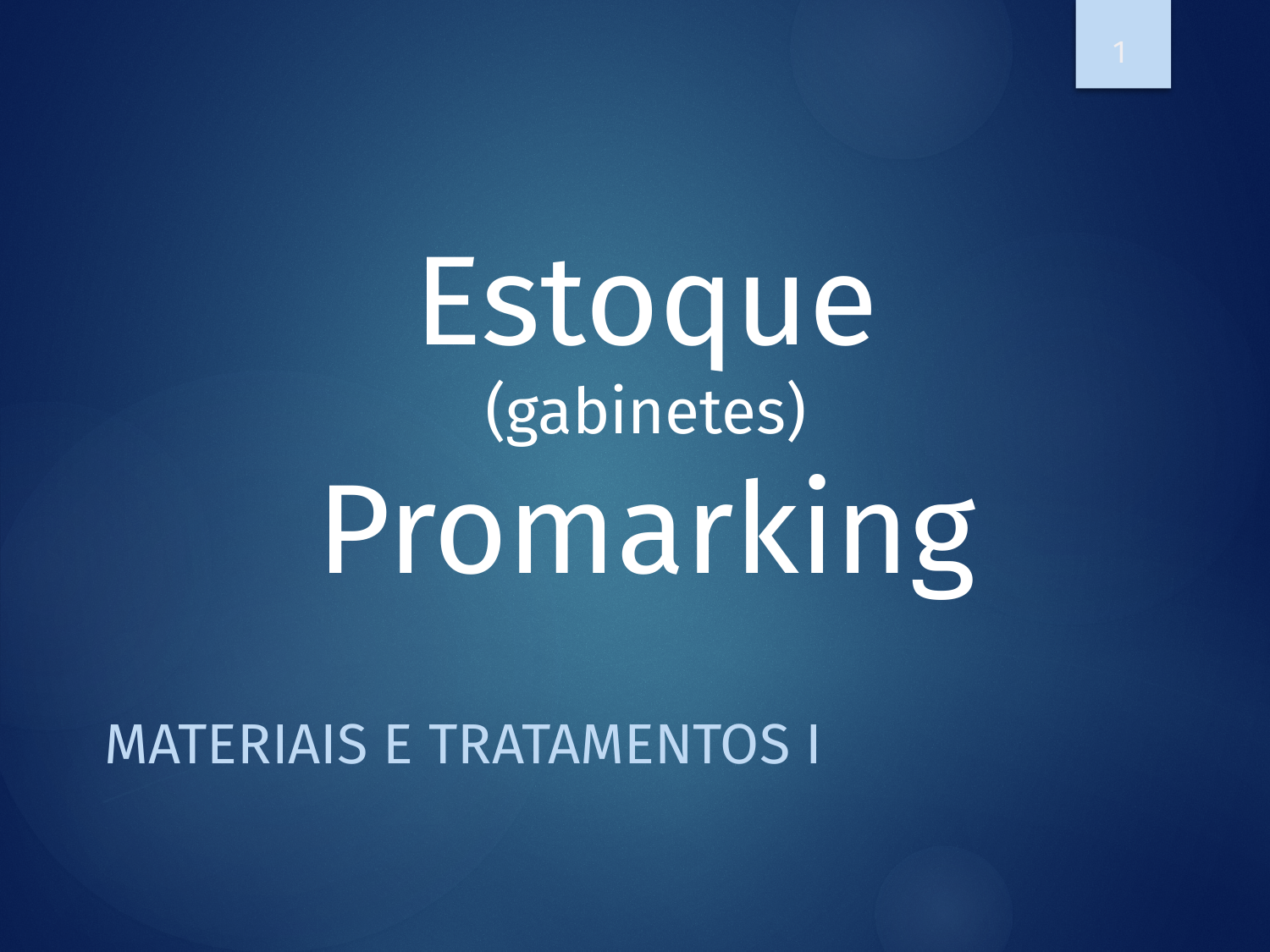

1
# Estoque (gabinetes) Promarking
Materiais e tratamentos I